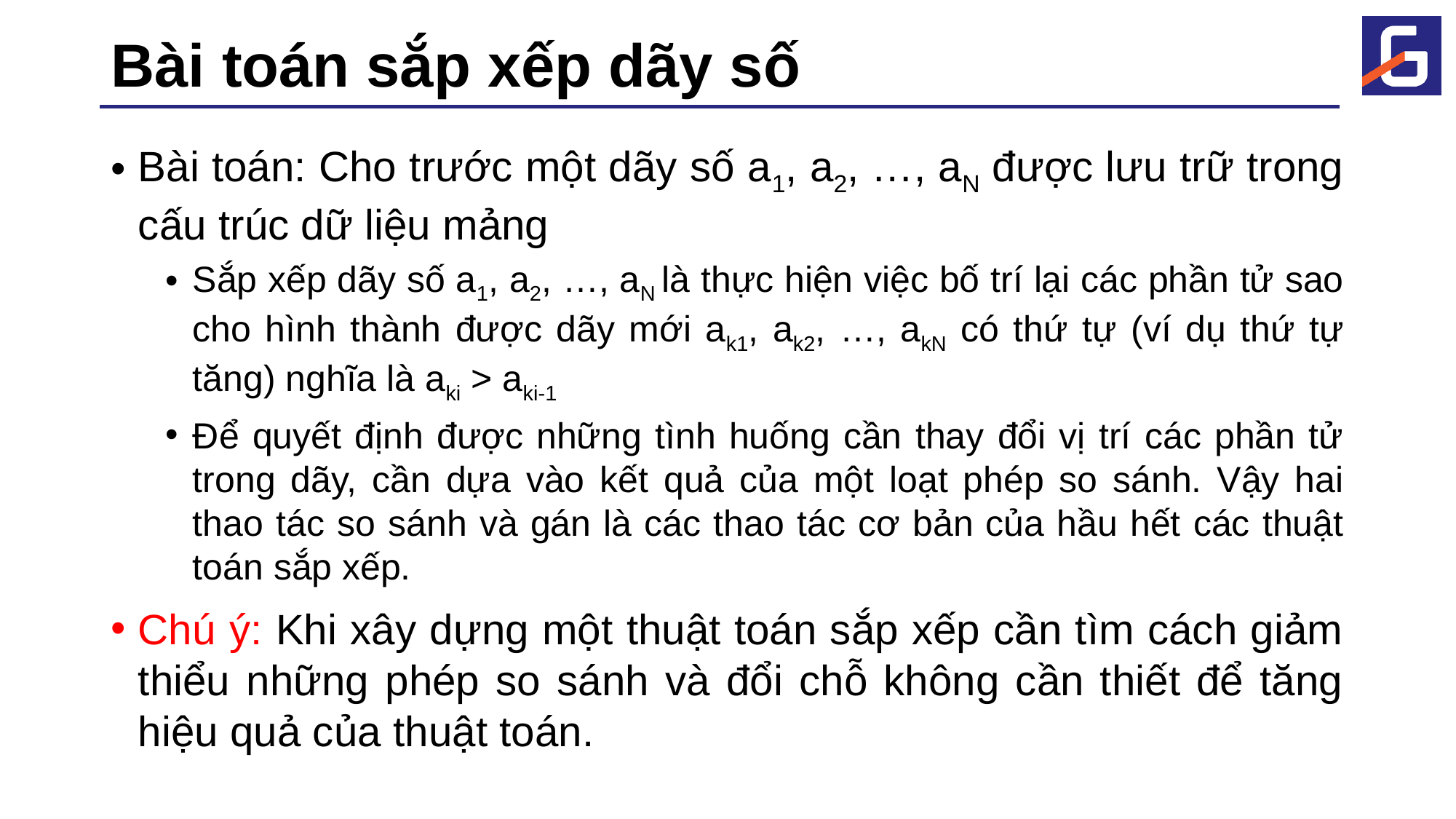

# Bài toán sắp xếp dãy số
Bài toán: Cho trước một dãy số a1, a2, …, aN được lưu trữ trong cấu trúc dữ liệu mảng
Sắp xếp dãy số a1, a2, …, aN là thực hiện việc bố trí lại các phần tử sao cho hình thành được dãy mới ak1, ak2, …, akN có thứ tự (ví dụ thứ tự tăng) nghĩa là aki > aki-1
Để quyết định được những tình huống cần thay đổi vị trí các phần tử trong dãy, cần dựa vào kết quả của một loạt phép so sánh. Vậy hai thao tác so sánh và gán là các thao tác cơ bản của hầu hết các thuật toán sắp xếp.
Chú ý: Khi xây dựng một thuật toán sắp xếp cần tìm cách giảm thiểu những phép so sánh và đổi chỗ không cần thiết để tăng hiệu quả của thuật toán.